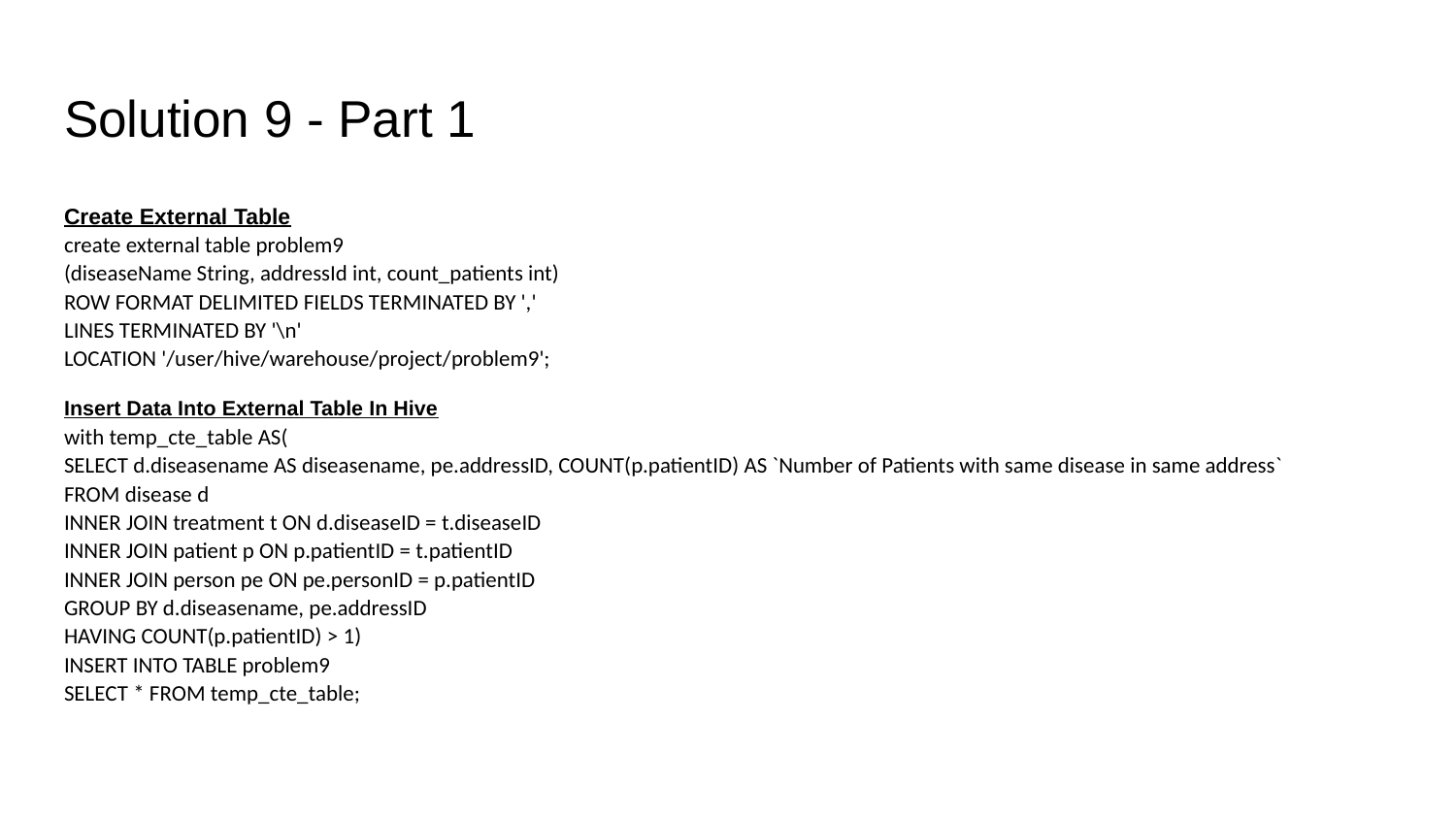

# Solution 9 - Part 1
Create External Table
create external table problem9
(diseaseName String, addressId int, count_patients int)
ROW FORMAT DELIMITED FIELDS TERMINATED BY ','
LINES TERMINATED BY '\n'
LOCATION '/user/hive/warehouse/project/problem9';

Insert Data Into External Table In Hive
with temp_cte_table AS(
SELECT d.diseasename AS diseasename, pe.addressID, COUNT(p.patientID) AS `Number of Patients with same disease in same address`
FROM disease d
INNER JOIN treatment t ON d.diseaseID = t.diseaseID
INNER JOIN patient p ON p.patientID = t.patientID
INNER JOIN person pe ON pe.personID = p.patientID
GROUP BY d.diseasename, pe.addressID
HAVING COUNT(p.patientID) > 1)
INSERT INTO TABLE problem9
SELECT * FROM temp_cte_table;